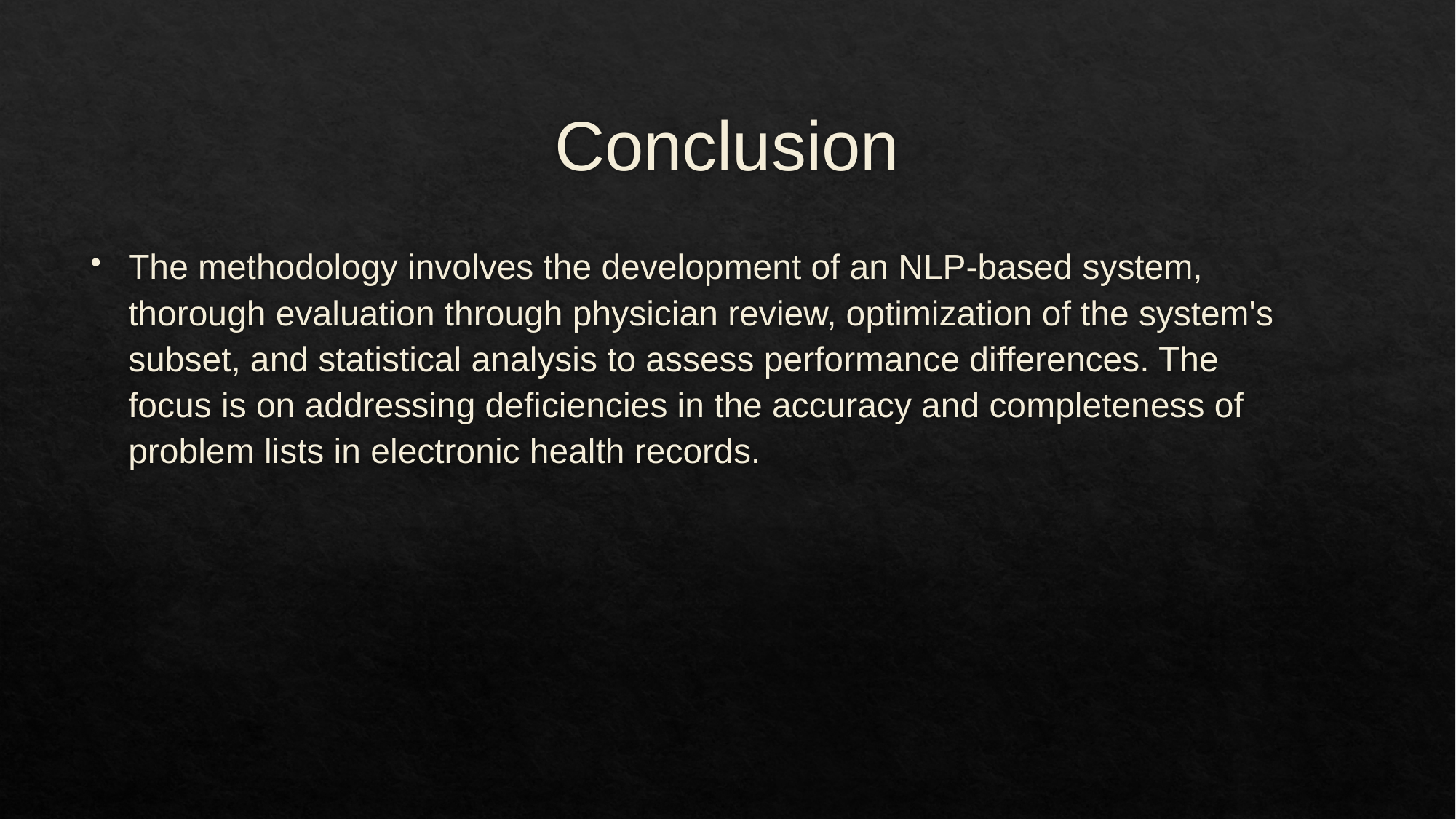

# Conclusion
The methodology involves the development of an NLP-based system, thorough evaluation through physician review, optimization of the system's subset, and statistical analysis to assess performance differences. The focus is on addressing deficiencies in the accuracy and completeness of problem lists in electronic health records.